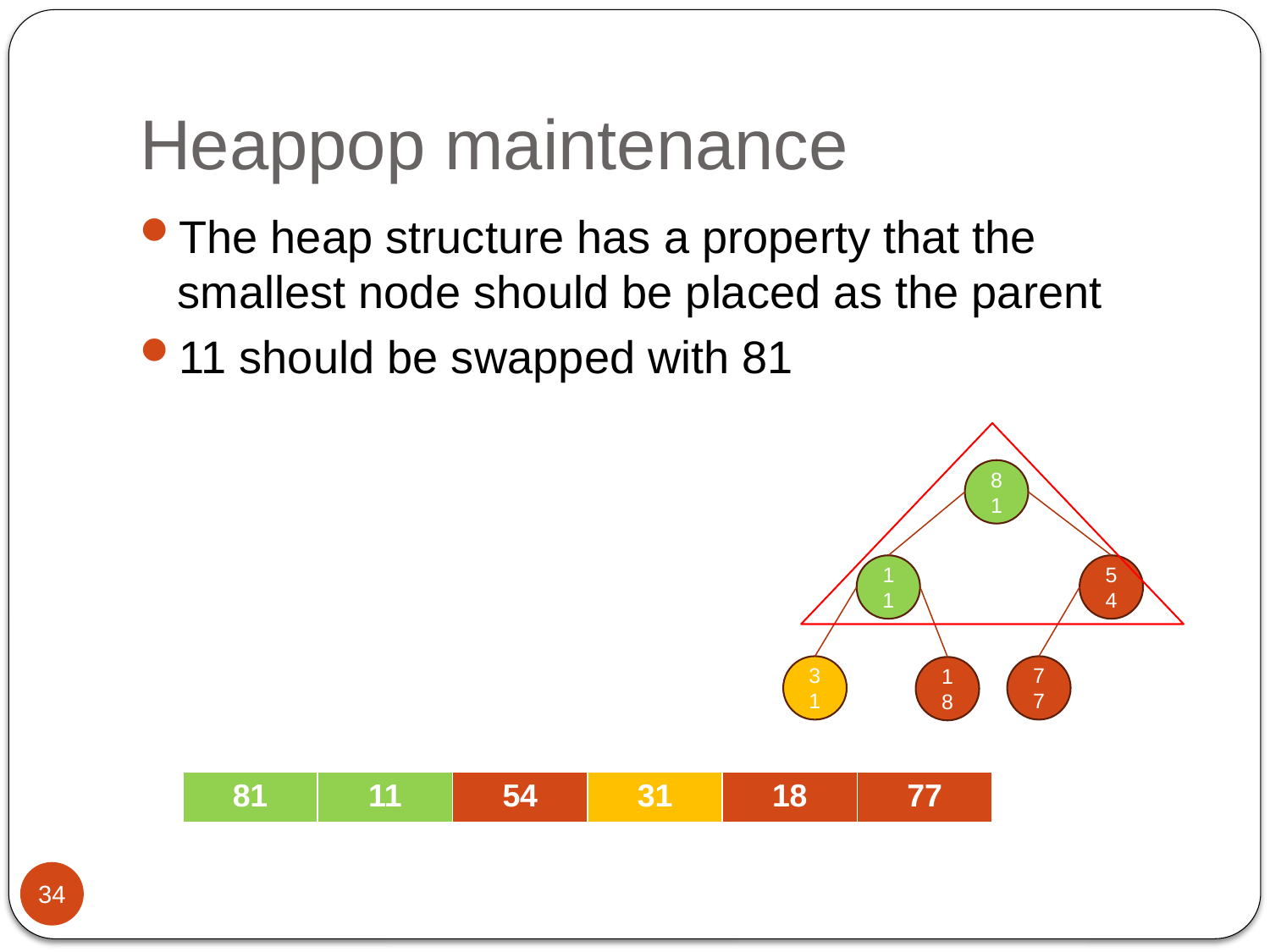

# Heappop maintenance
The heap structure has a property that the smallest node should be placed as the parent
11 should be swapped with 81

81
11
54
31
77
18
| 81 | 11 | 54 | 31 | 18 | 77 |
| --- | --- | --- | --- | --- | --- |
34